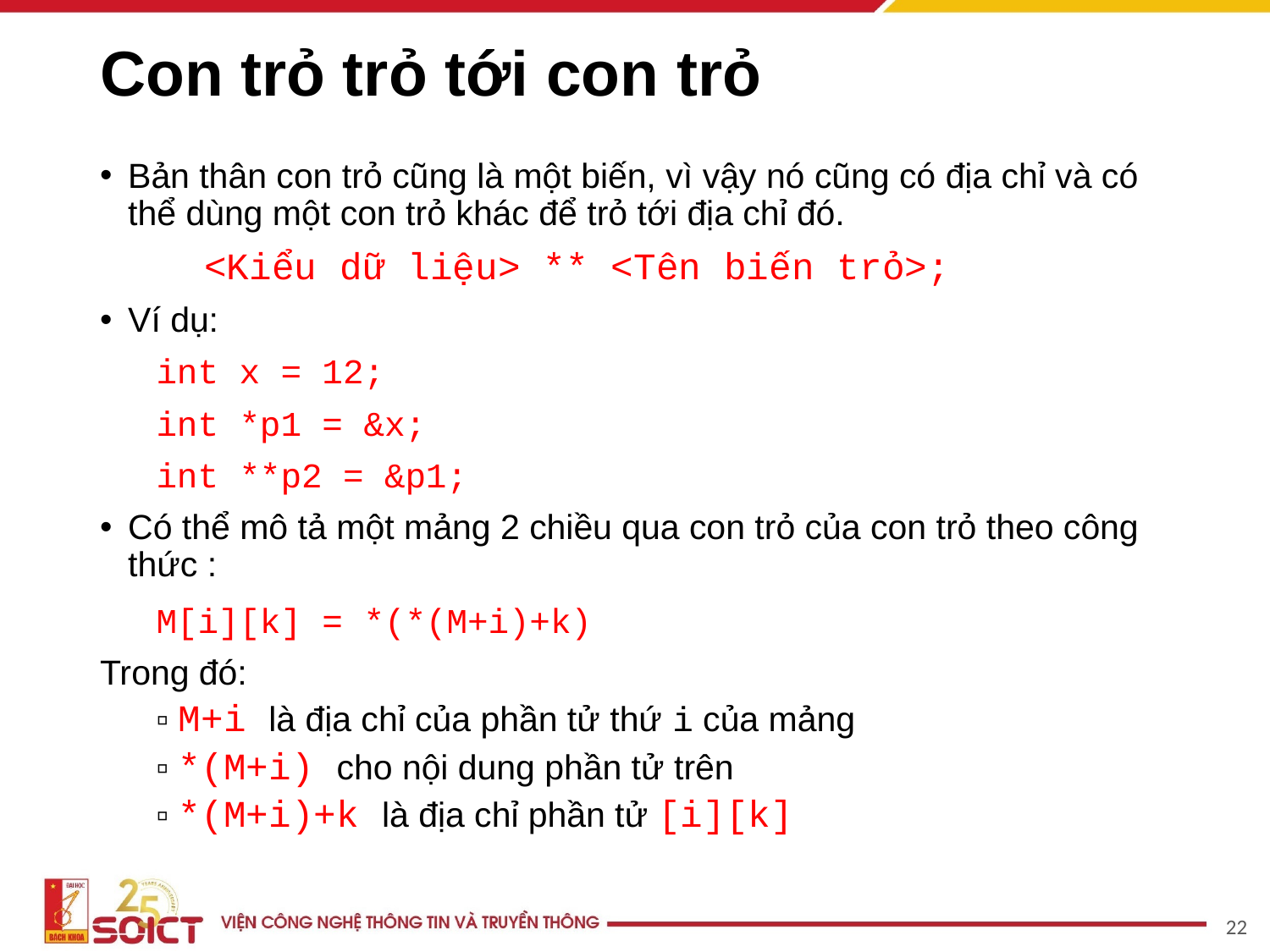

# Con trỏ trỏ tới con trỏ
Bản thân con trỏ cũng là một biến, vì vậy nó cũng có địa chỉ và có thể dùng một con trỏ khác để trỏ tới địa chỉ đó.
	<Kiểu dữ liệu> ** <Tên biến trỏ>;
Ví dụ:
int x = 12;
int *p1 = &x;
int **p2 = &p1;
Có thể mô tả một mảng 2 chiều qua con trỏ của con trỏ theo công thức :
M[i][k] = *(*(M+i)+k)
Trong đó:
▫ M+i là địa chỉ của phần tử thứ i của mảng
▫ *(M+i) cho nội dung phần tử trên
▫ *(M+i)+k là địa chỉ phần tử [i][k]
22